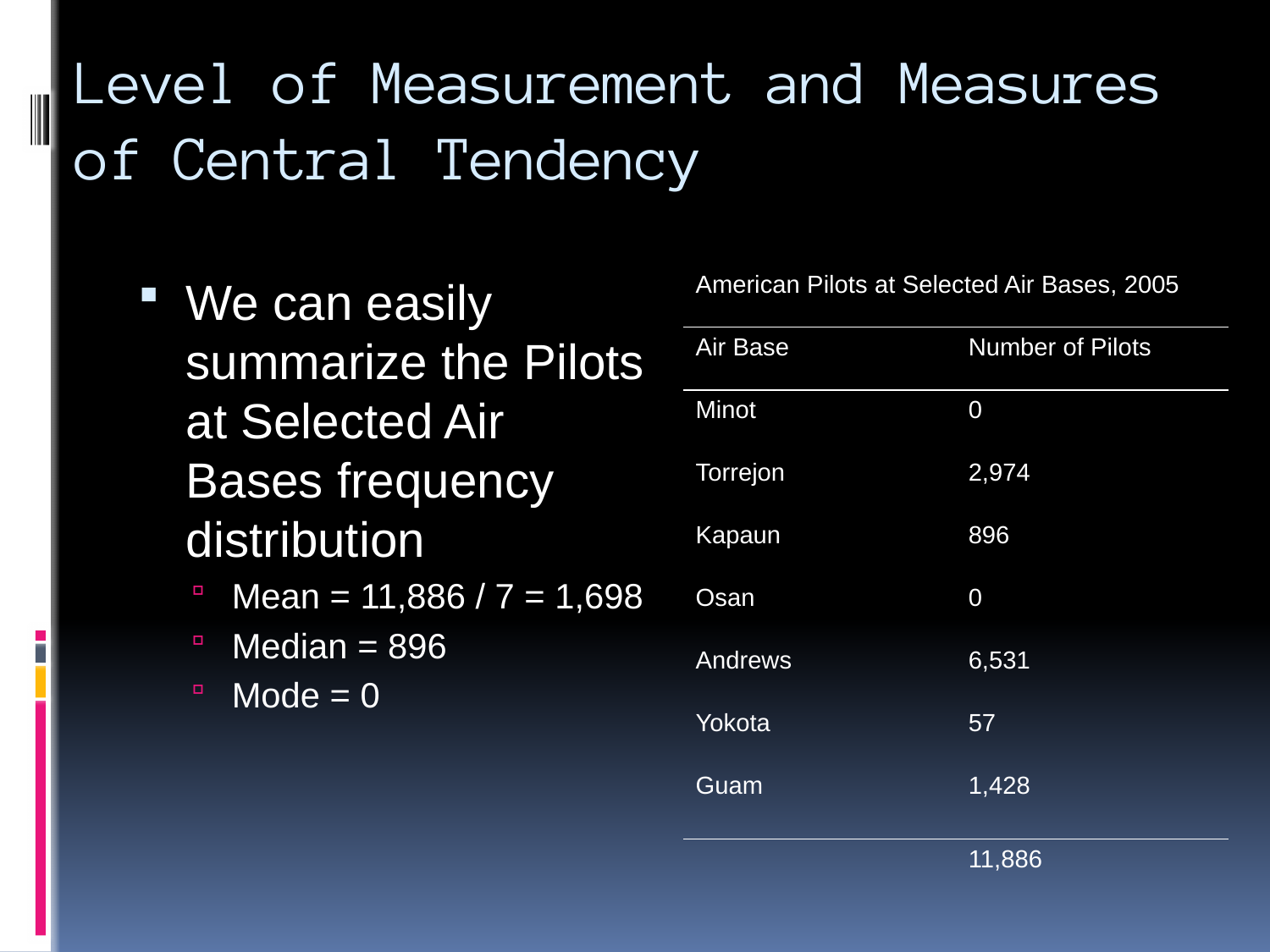

# Level of Measurement and Measures of Central Tendency
We can easily summarize the Pilots at Selected Air Bases frequency distribution
Mean = 11,886 / 7 = 1,698
Median = 896
Mode = 0
| American Pilots at Selected Air Bases, 2005 |  |
| --- | --- |
| Air Base | Number of Pilots |
| Minot | 0 |
| Torrejon | 2,974 |
| Kapaun | 896 |
| Osan | 0 |
| Andrews | 6,531 |
| Yokota | 57 |
| Guam | 1,428 |
|  | 11,886 |